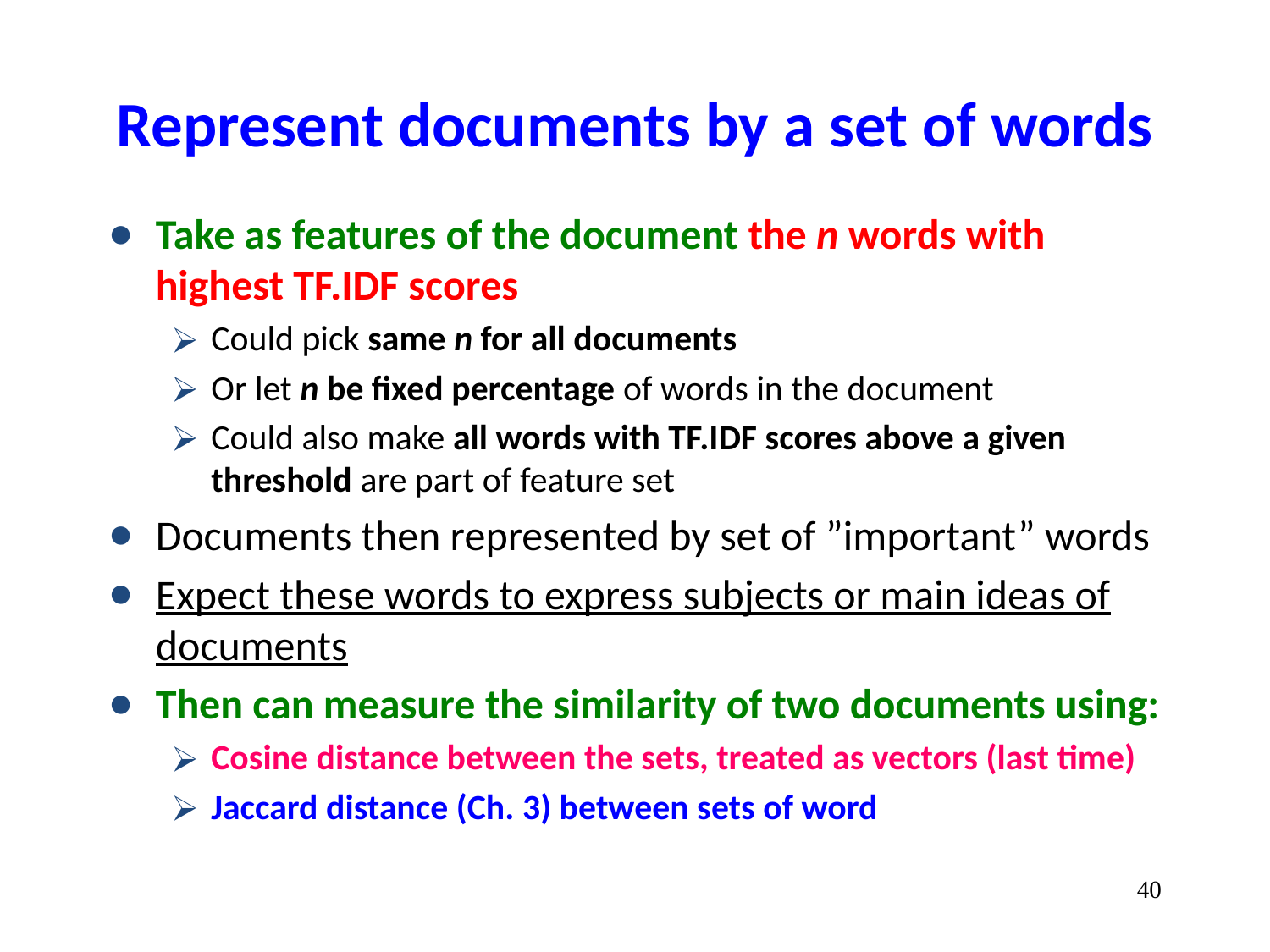

# Represent documents by a set of words
Take as features of the document the n words with highest TF.IDF scores
Could pick same n for all documents
Or let n be fixed percentage of words in the document
Could also make all words with TF.IDF scores above a given threshold are part of feature set
Documents then represented by set of ”important” words
Expect these words to express subjects or main ideas of documents
Then can measure the similarity of two documents using:
Cosine distance between the sets, treated as vectors (last time)
Jaccard distance (Ch. 3) between sets of word

40